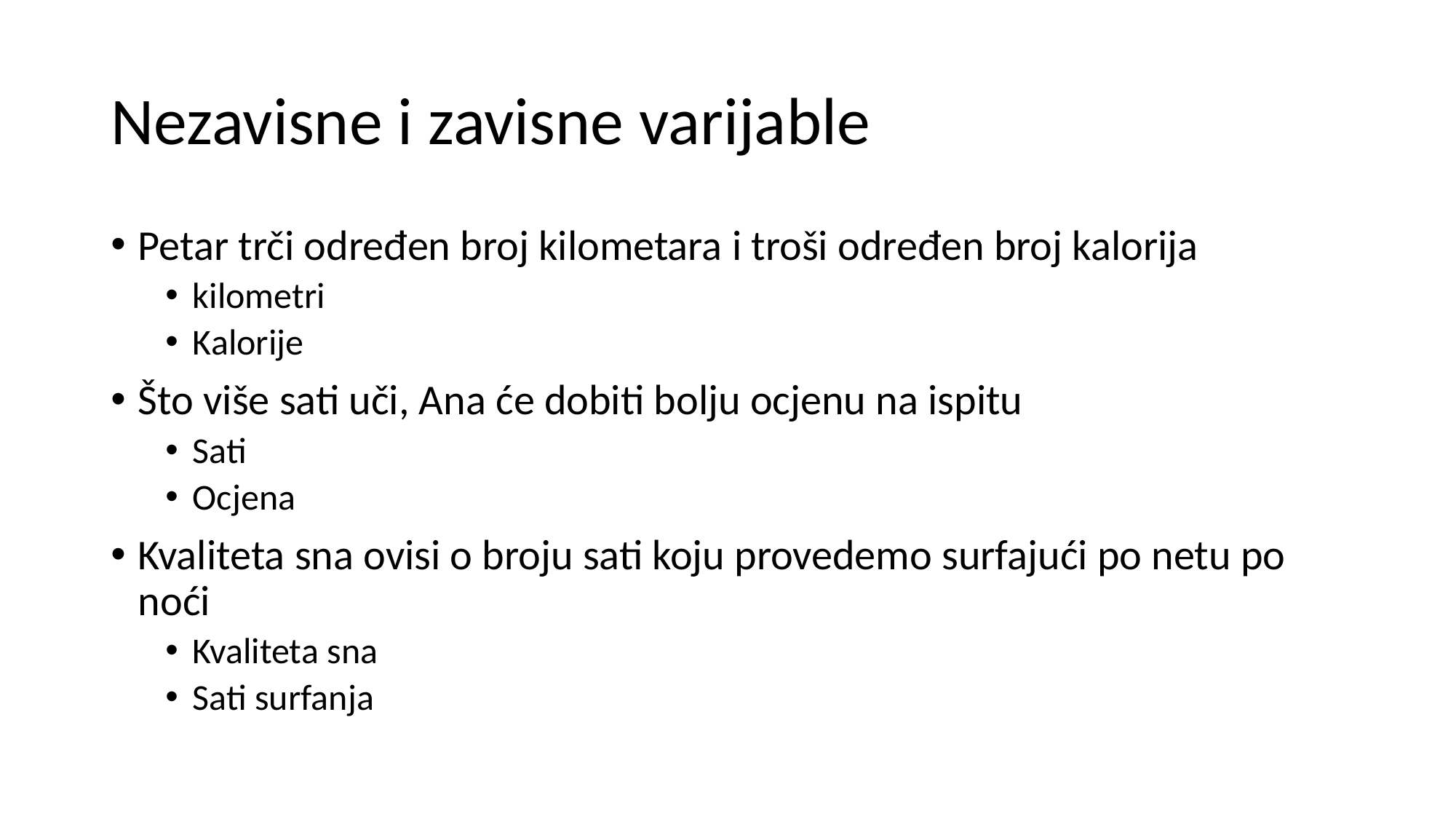

# Nezavisne i zavisne varijable
Petar trči određen broj kilometara i troši određen broj kalorija
kilometri
Kalorije
Što više sati uči, Ana će dobiti bolju ocjenu na ispitu
Sati
Ocjena
Kvaliteta sna ovisi o broju sati koju provedemo surfajući po netu po noći
Kvaliteta sna
Sati surfanja